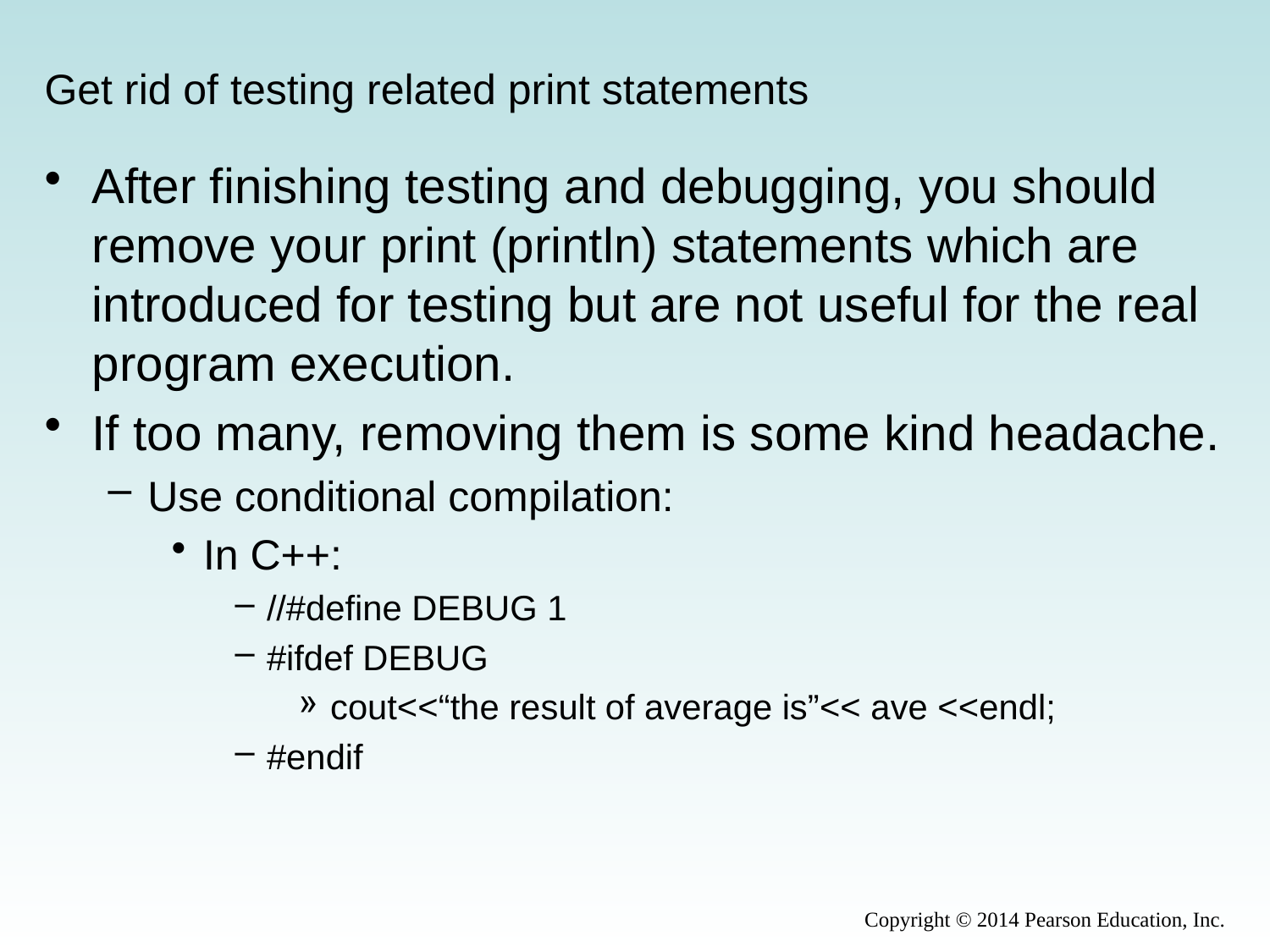

# Get rid of testing related print statements
After finishing testing and debugging, you should remove your print (println) statements which are introduced for testing but are not useful for the real program execution.
If too many, removing them is some kind headache.
Use conditional compilation:
In C++:
//#define DEBUG 1
#ifdef DEBUG
cout<<“the result of average is”<< ave <<endl;
#endif
Copyright © 2014 Pearson Education, Inc.